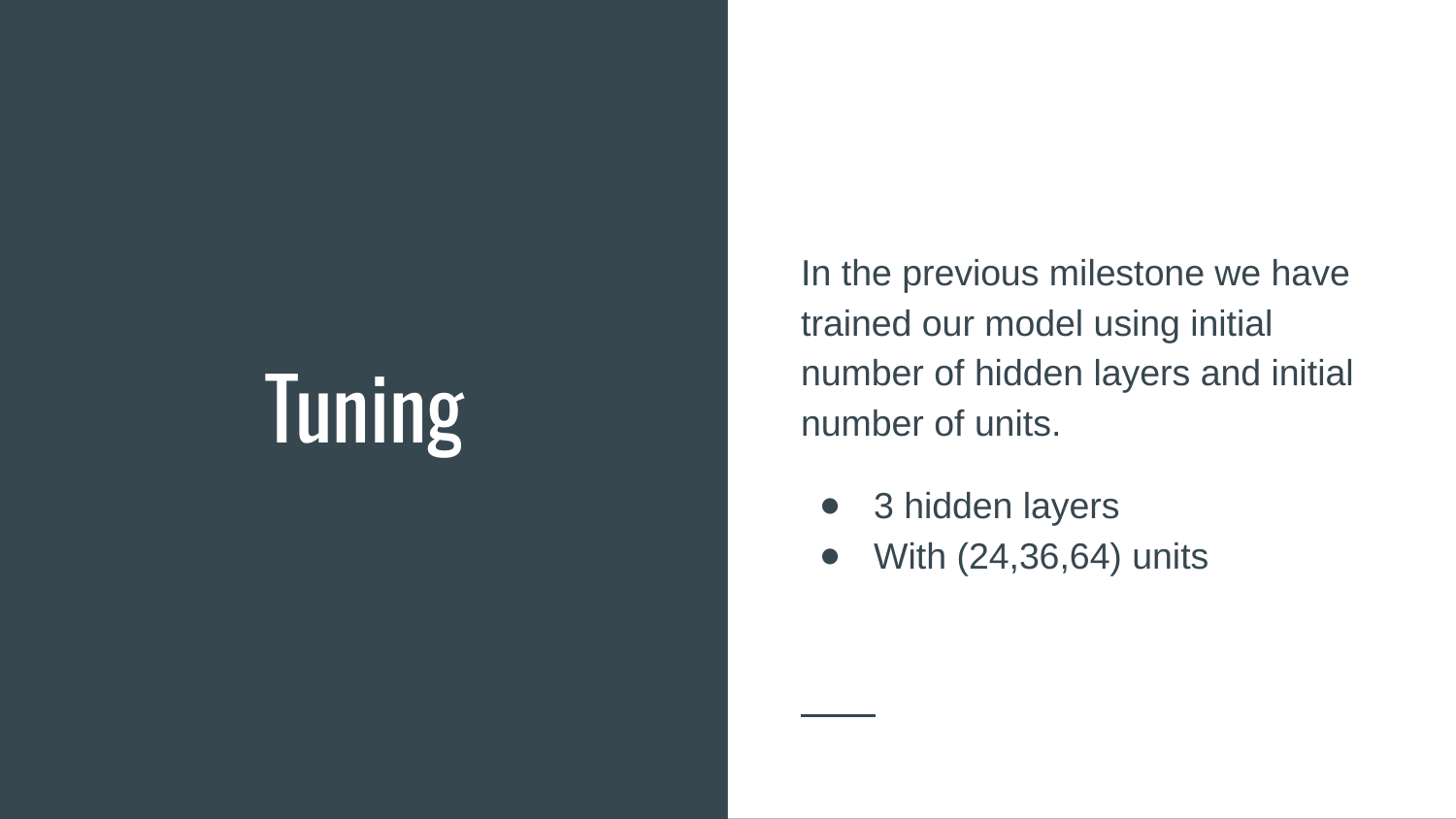

In the previous milestone we have trained our model using initial number of hidden layers and initial number of units.
3 hidden layers
With (24,36,64) units
# Tuning